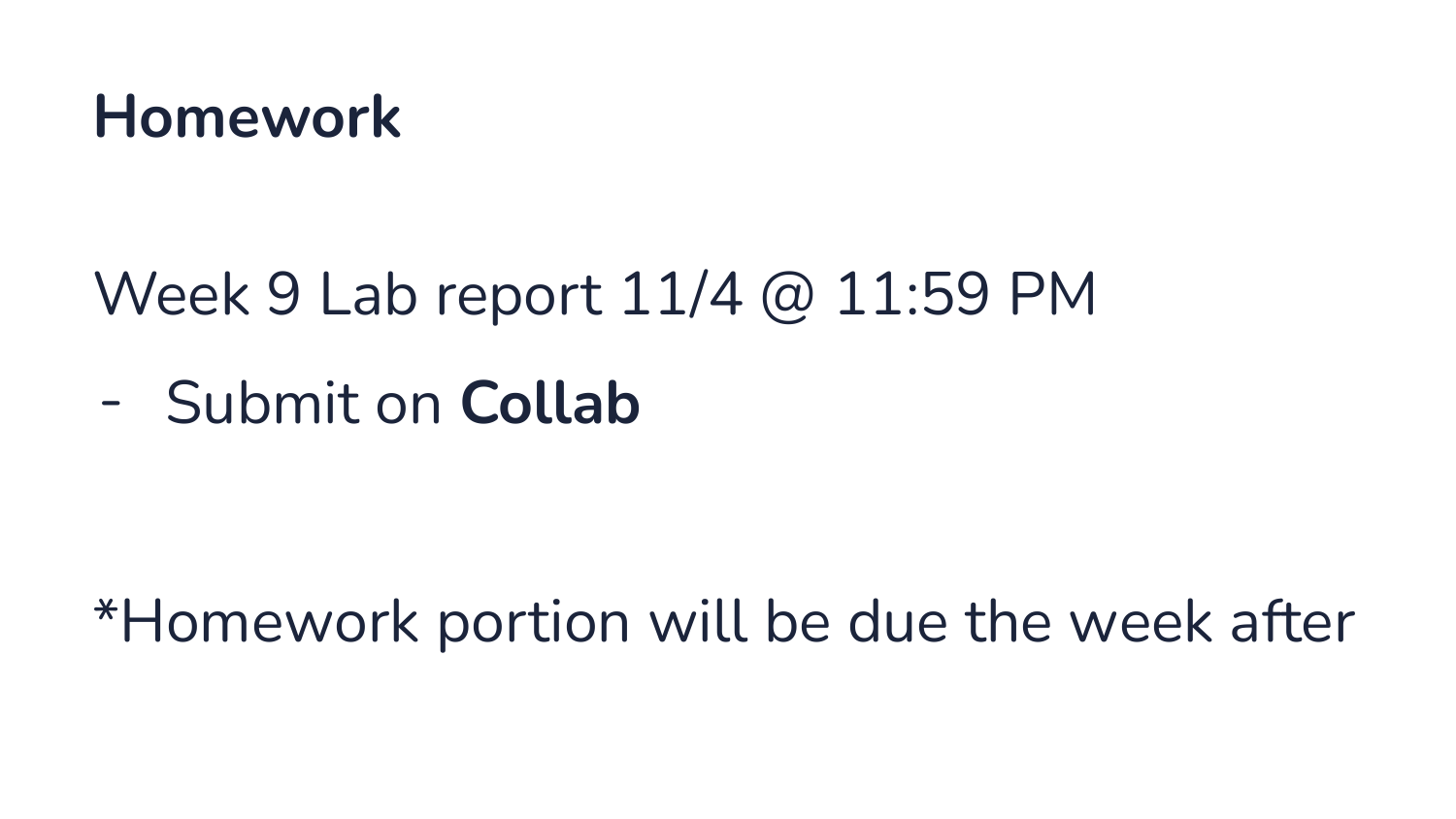

Homework

Week 9 Lab report 11/4 @ 11:59 PM
Submit on Collab

*Homework portion will be due the week after